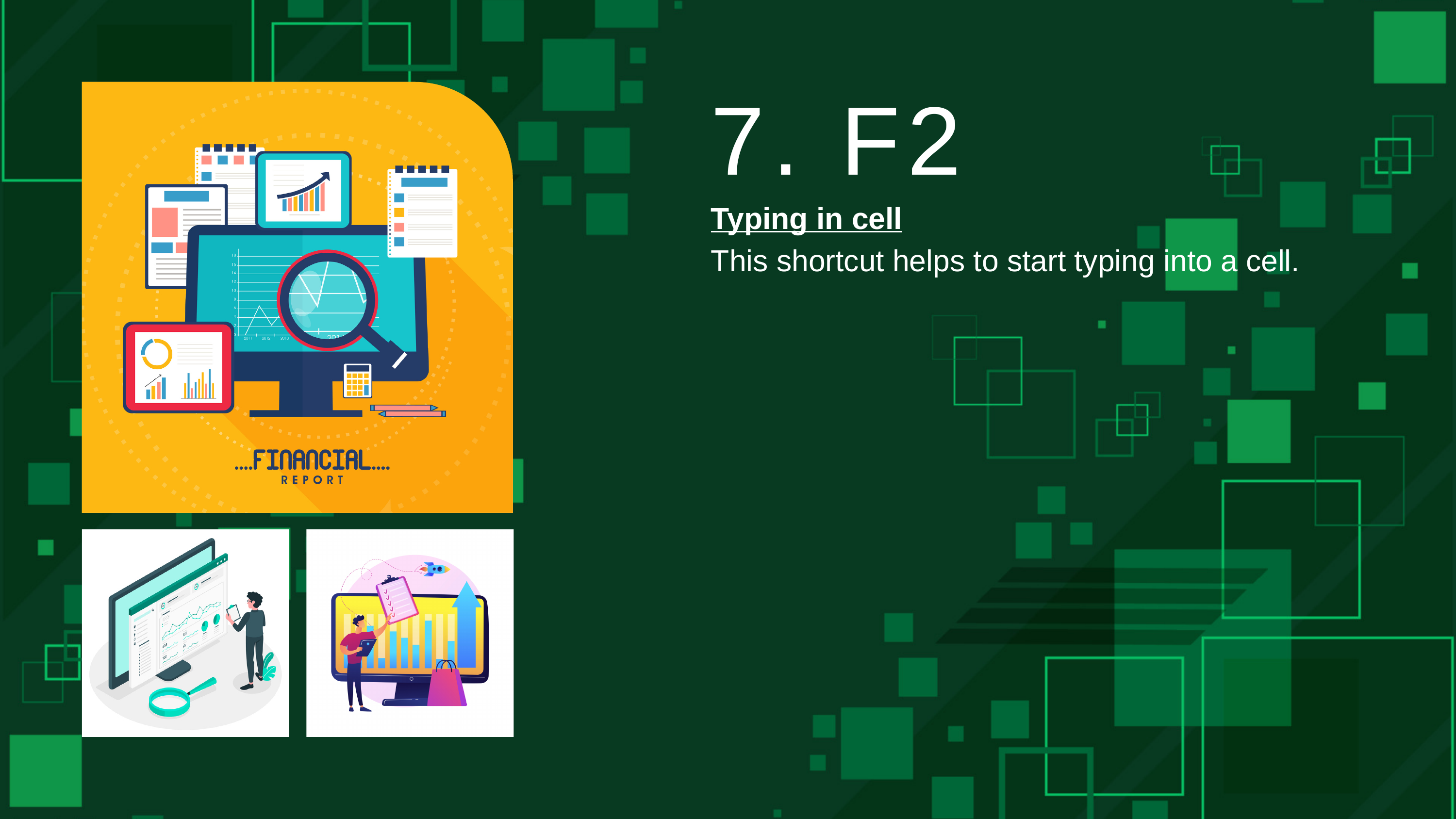

7. F2
Typing in cell
This shortcut helps to start typing into a cell.